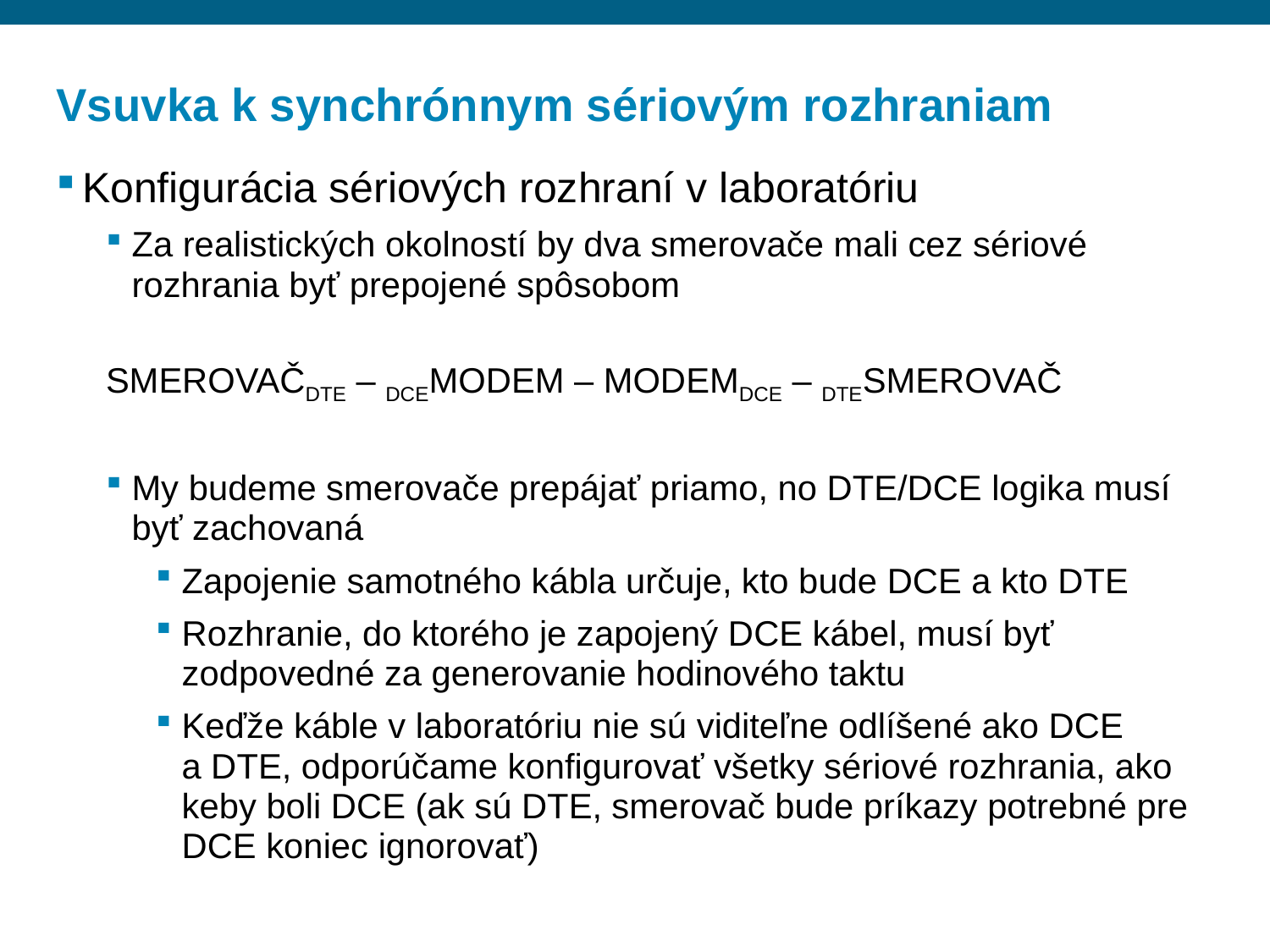

# Vsuvka k synchrónnym sériovým rozhraniam
Konfigurácia sériových rozhraní v laboratóriu
Za realistických okolností by dva smerovače mali cez sériové rozhrania byť prepojené spôsobom
SMEROVAČDTE – DCEMODEM – MODEMDCE – DTESMEROVAČ

My budeme smerovače prepájať priamo, no DTE/DCE logika musí byť zachovaná
Zapojenie samotného kábla určuje, kto bude DCE a kto DTE
Rozhranie, do ktorého je zapojený DCE kábel, musí byť zodpovedné za generovanie hodinového taktu
Keďže káble v laboratóriu nie sú viditeľne odlíšené ako DCE a DTE, odporúčame konfigurovať všetky sériové rozhrania, ako keby boli DCE (ak sú DTE, smerovač bude príkazy potrebné pre DCE koniec ignorovať)